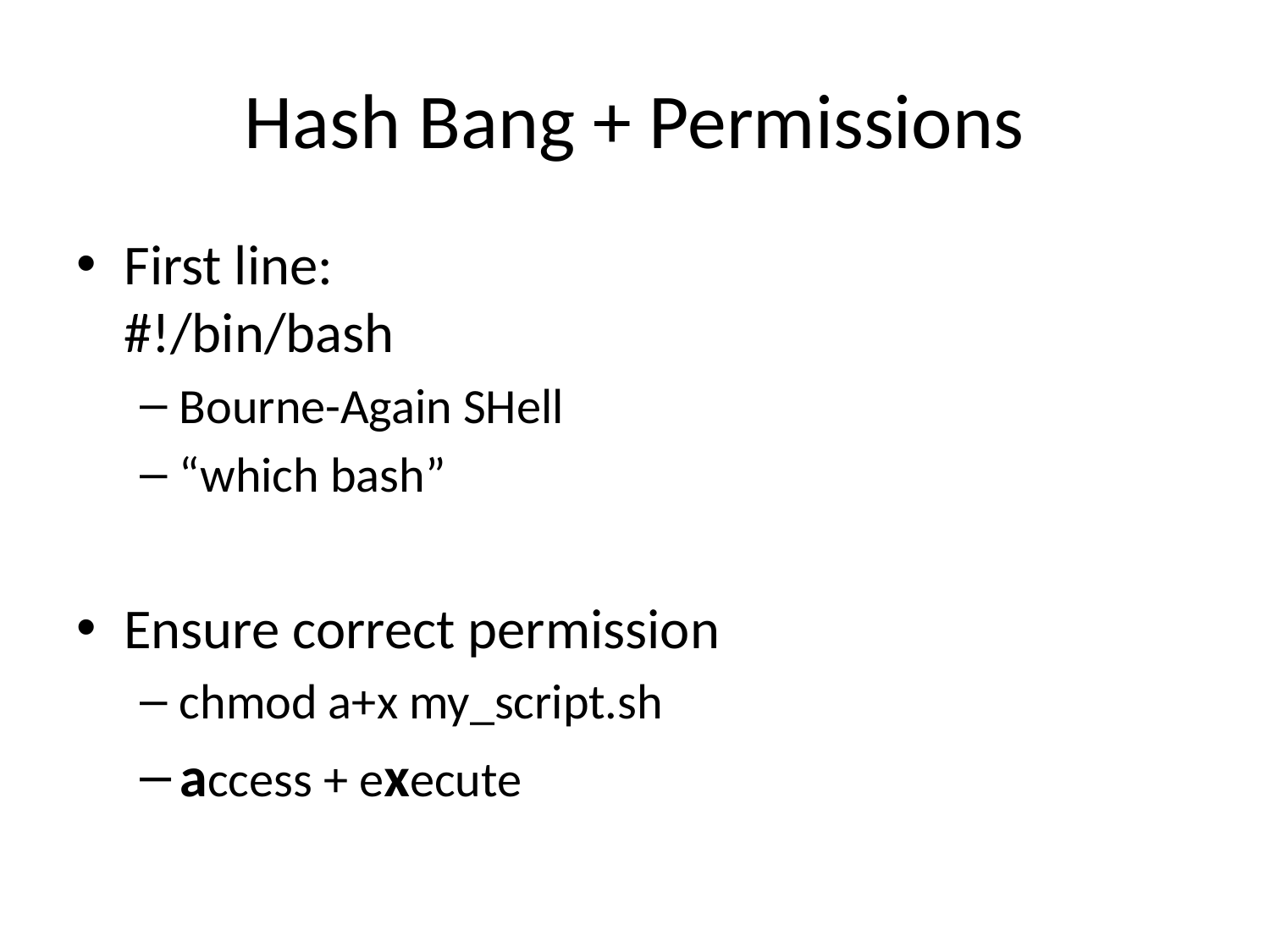

# Hash Bang + Permissions
First line:
#!/bin/bash
Bourne-Again SHell
“which bash”

Ensure correct permission
chmod a+x my_script.sh
access + execute